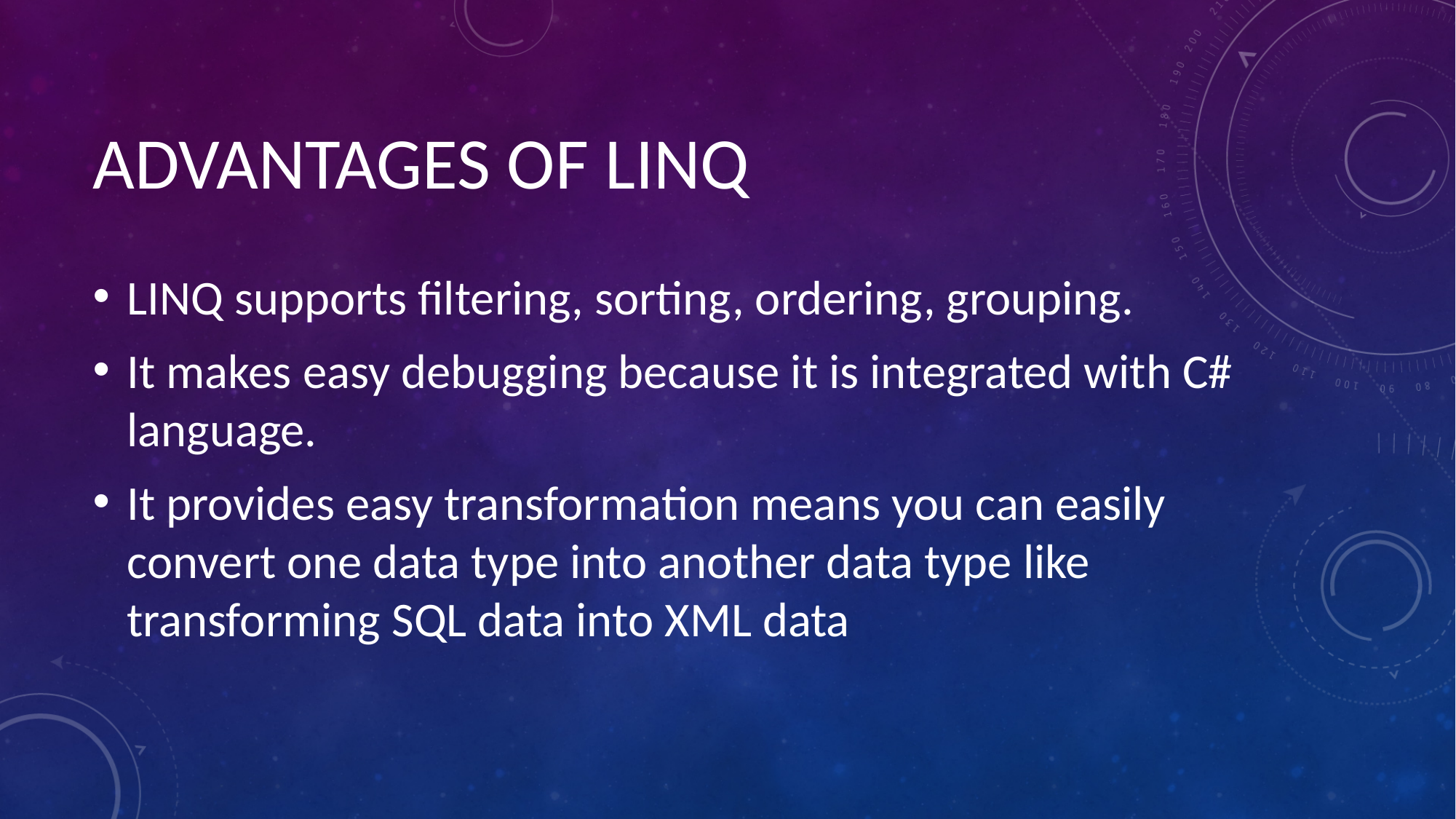

# Advantages of LINQ
LINQ supports filtering, sorting, ordering, grouping.
It makes easy debugging because it is integrated with C# language.
It provides easy transformation means you can easily convert one data type into another data type like transforming SQL data into XML data